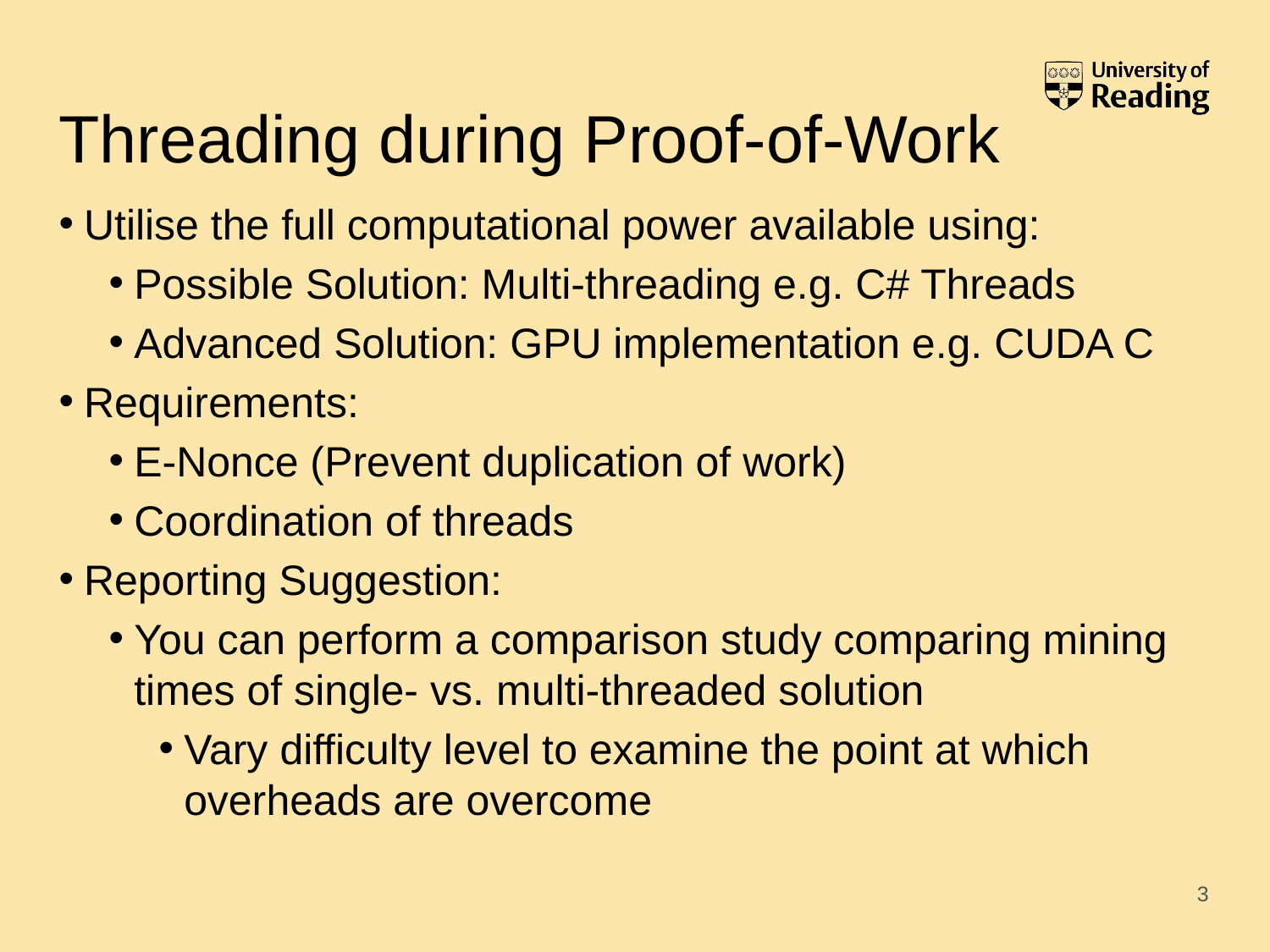

# Threading during Proof-of-Work
Utilise the full computational power available using:
Possible Solution: Multi-threading e.g. C# Threads
Advanced Solution: GPU implementation e.g. CUDA C
Requirements:
E-Nonce (Prevent duplication of work)
Coordination of threads
Reporting Suggestion:
You can perform a comparison study comparing mining times of single- vs. multi-threaded solution
Vary difficulty level to examine the point at which overheads are overcome
3